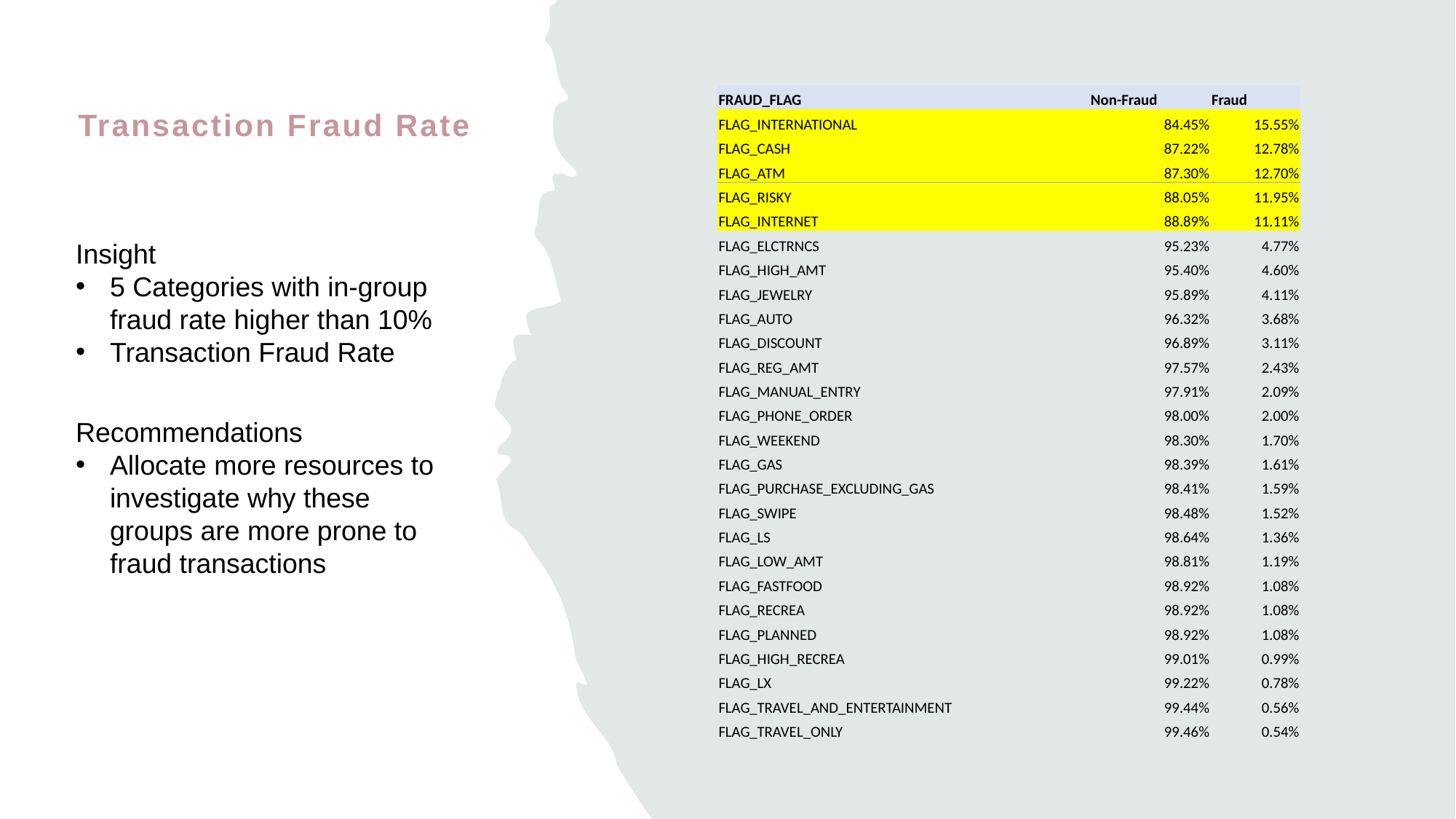

# Transaction Fraud Rate
| FRAUD\_FLAG | Non-Fraud | Fraud |
| --- | --- | --- |
| FLAG\_INTERNATIONAL | 84.45% | 15.55% |
| FLAG\_CASH | 87.22% | 12.78% |
| FLAG\_ATM | 87.30% | 12.70% |
| FLAG\_RISKY | 88.05% | 11.95% |
| FLAG\_INTERNET | 88.89% | 11.11% |
| FLAG\_ELCTRNCS | 95.23% | 4.77% |
| FLAG\_HIGH\_AMT | 95.40% | 4.60% |
| FLAG\_JEWELRY | 95.89% | 4.11% |
| FLAG\_AUTO | 96.32% | 3.68% |
| FLAG\_DISCOUNT | 96.89% | 3.11% |
| FLAG\_REG\_AMT | 97.57% | 2.43% |
| FLAG\_MANUAL\_ENTRY | 97.91% | 2.09% |
| FLAG\_PHONE\_ORDER | 98.00% | 2.00% |
| FLAG\_WEEKEND | 98.30% | 1.70% |
| FLAG\_GAS | 98.39% | 1.61% |
| FLAG\_PURCHASE\_EXCLUDING\_GAS | 98.41% | 1.59% |
| FLAG\_SWIPE | 98.48% | 1.52% |
| FLAG\_LS | 98.64% | 1.36% |
| FLAG\_LOW\_AMT | 98.81% | 1.19% |
| FLAG\_FASTFOOD | 98.92% | 1.08% |
| FLAG\_RECREA | 98.92% | 1.08% |
| FLAG\_PLANNED | 98.92% | 1.08% |
| FLAG\_HIGH\_RECREA | 99.01% | 0.99% |
| FLAG\_LX | 99.22% | 0.78% |
| FLAG\_TRAVEL\_AND\_ENTERTAINMENT | 99.44% | 0.56% |
| FLAG\_TRAVEL\_ONLY | 99.46% | 0.54% |
Insight
5 Categories with in-group fraud rate higher than 10%
Transaction Fraud Rate
Recommendations
Allocate more resources to investigate why these groups are more prone to fraud transactions